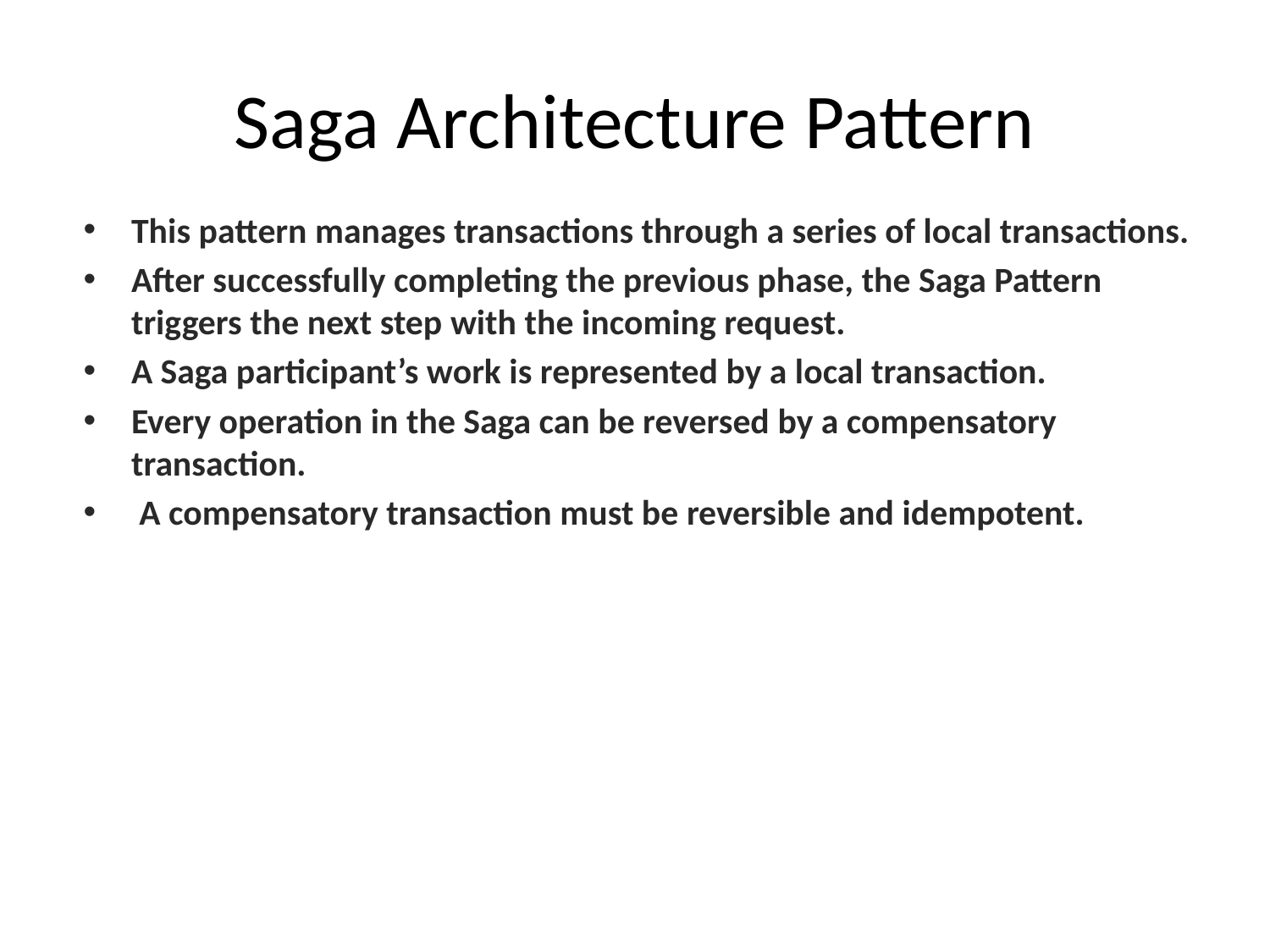

# Saga Architecture Pattern
This pattern manages transactions through a series of local transactions.
After successfully completing the previous phase, the Saga Pattern triggers the next step with the incoming request.
A Saga participant’s work is represented by a local transaction.
Every operation in the Saga can be reversed by a compensatory transaction.
 A compensatory transaction must be reversible and idempotent.